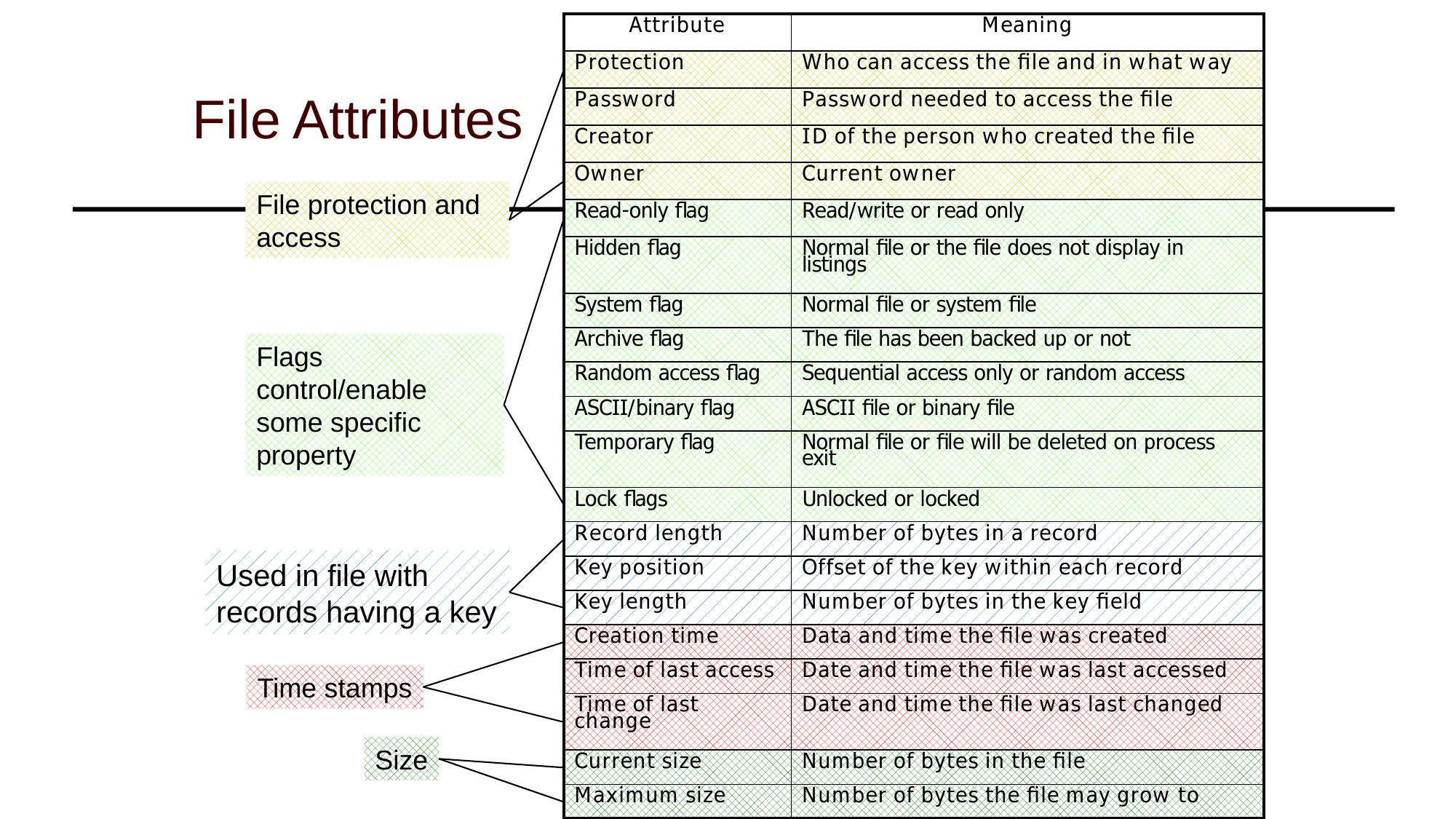

| Attribute | Meaning |
| --- | --- |
| Protection | Who can access the file and in what way |
| Password | Password needed to access the file |
| Creator | ID of the person who created the file |
| Owner | Current owner |
| Read-only flag | Read/write or read only |
| Hidden flag | Normal file or the file does not display in listings |
| System flag | Normal file or system file |
| Archive flag | The file has been backed up or not |
| Random access flag | Sequential access only or random access |
| ASCII/binary flag | ASCII file or binary file |
| Temporary flag | Normal file or file will be deleted on process exit |
| Lock flags | Unlocked or locked |
| Record length | Number of bytes in a record |
| Key position | Offset of the key within each record |
| Key length | Number of bytes in the key field |
| Creation time | Data and time the file was created |
| Time of last access | Date and time the file was last accessed |
| Time of last change | Date and time the file was last changed |
| Current size | Number of bytes in the file |
| Maximum size | Number of bytes the file may grow to |
# File Attributes
File protection and access
Flags control/enable some specific property
Used in file with records having a key
Time stamps
Size